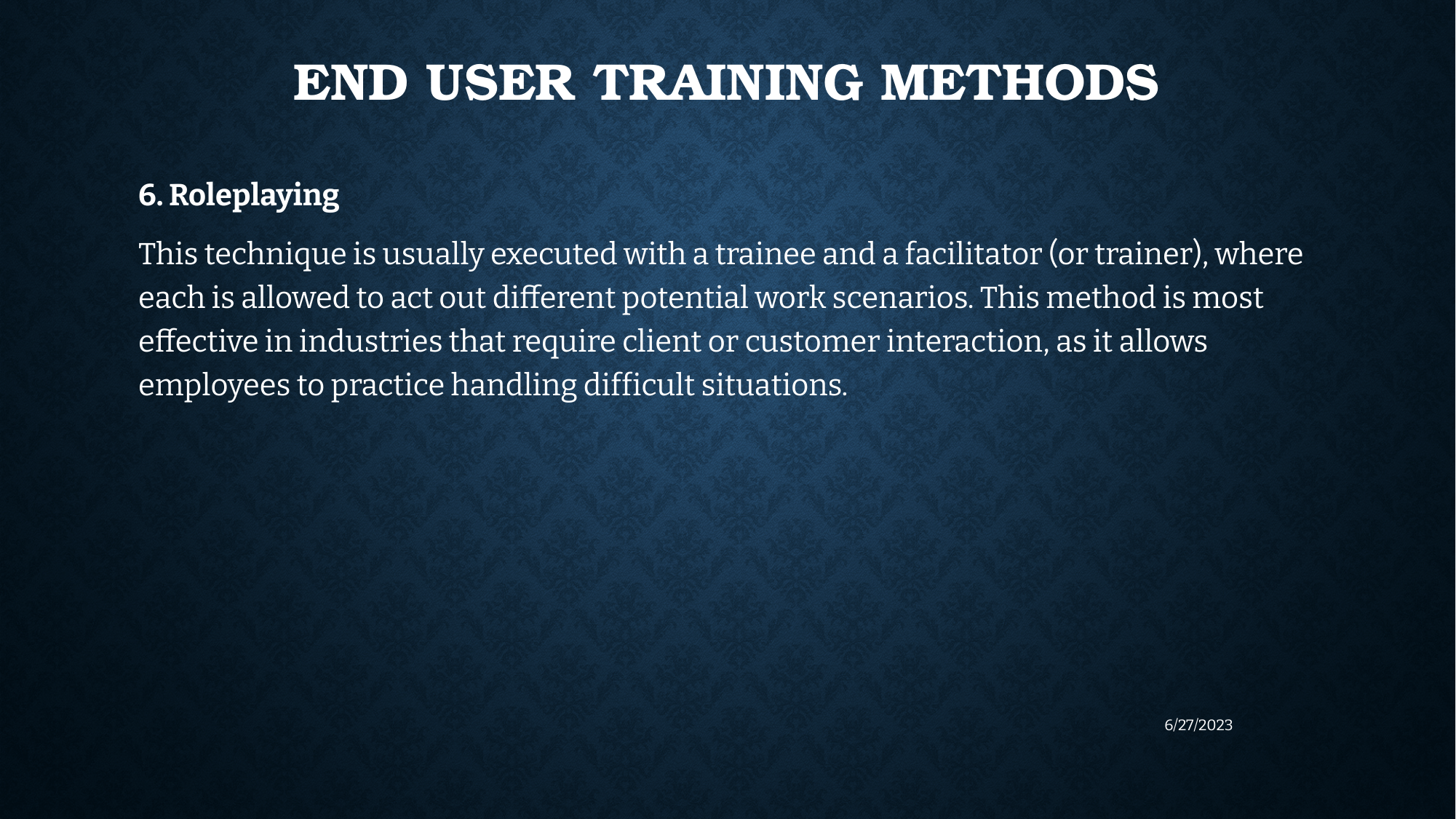

# End user training methods
6. Roleplaying
This technique is usually executed with a trainee and a facilitator (or trainer), where each is allowed to act out different potential work scenarios. This method is most effective in industries that require client or customer interaction, as it allows employees to practice handling difficult situations.

6/27/2023